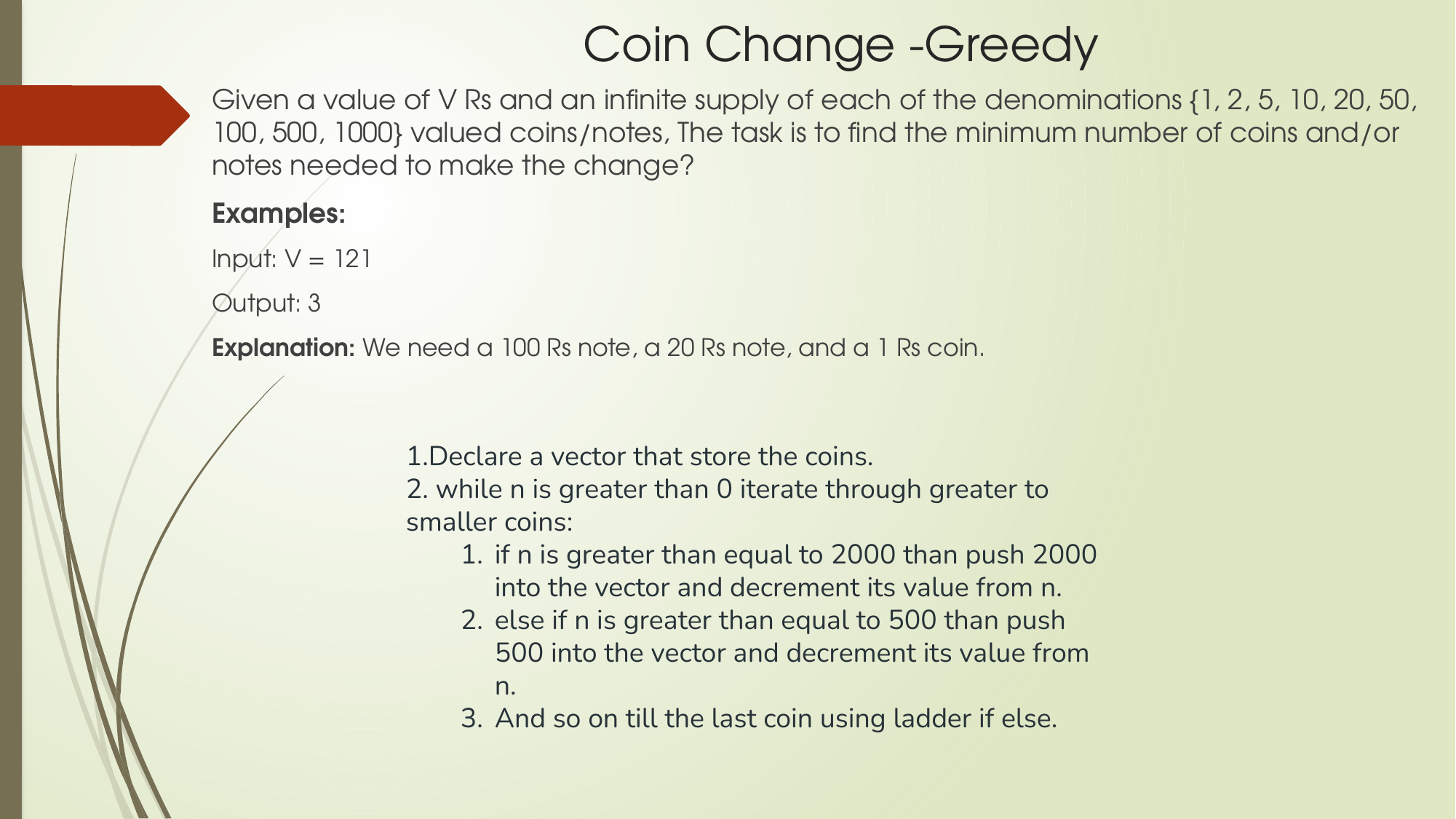

# Coin Change -Greedy
Given a value of V Rs and an infinite supply of each of the denominations {1, 2, 5, 10, 20, 50, 100, 500, 1000} valued coins/notes, The task is to find the minimum number of coins and/or notes needed to make the change?
Examples:
Input: V = 121
Output: 3
Explanation: We need a 100 Rs note, a 20 Rs note, and a 1 Rs coin.
Declare a vector that store the coins.
 while n is greater than 0 iterate through greater to smaller coins:
if n is greater than equal to 2000 than push 2000 into the vector and decrement its value from n.
else if n is greater than equal to 500 than push 500 into the vector and decrement its value from n.
And so on till the last coin using ladder if else.